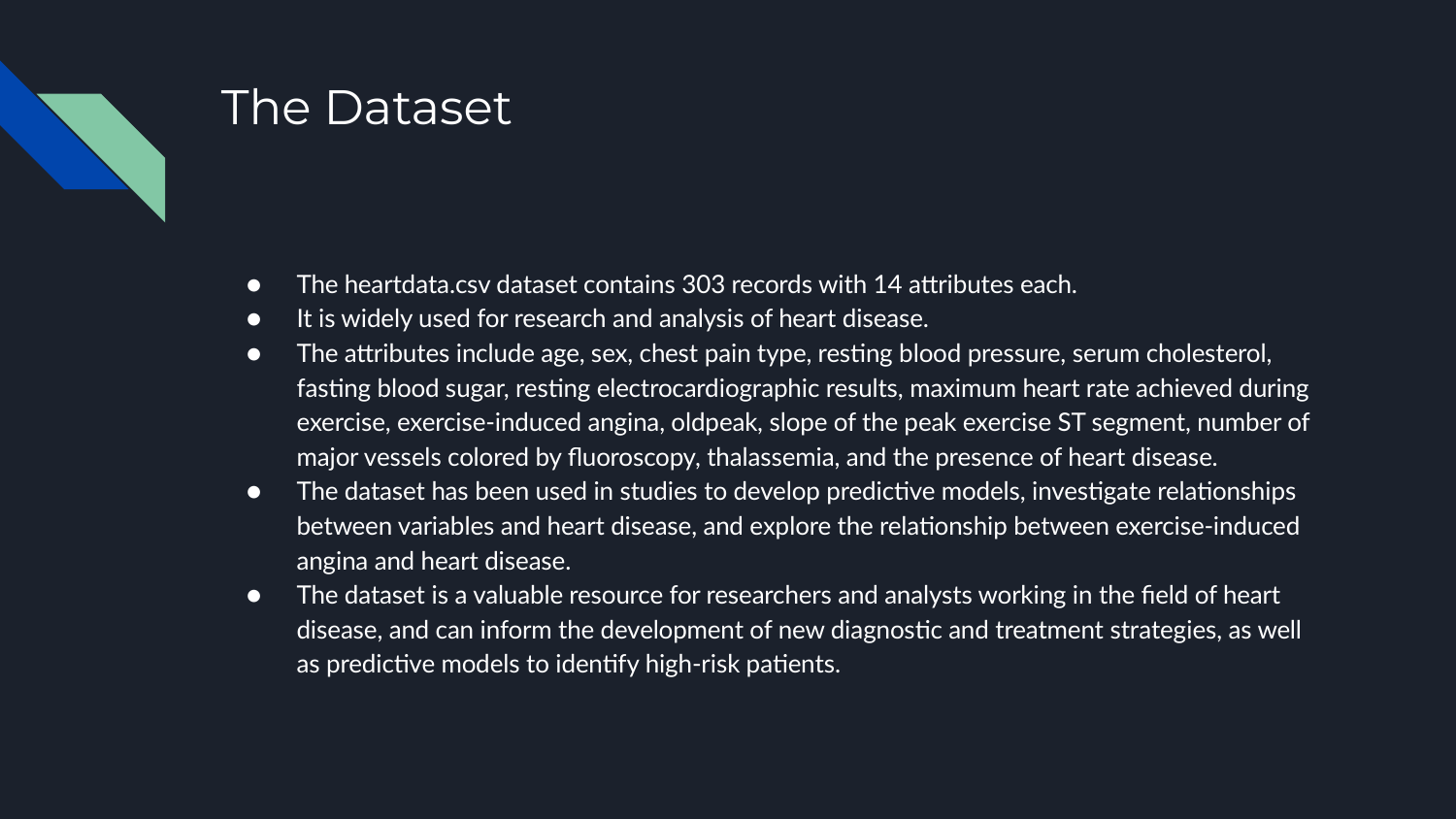

# The Dataset
The heartdata.csv dataset contains 303 records with 14 attributes each.
It is widely used for research and analysis of heart disease.
The attributes include age, sex, chest pain type, resting blood pressure, serum cholesterol, fasting blood sugar, resting electrocardiographic results, maximum heart rate achieved during exercise, exercise-induced angina, oldpeak, slope of the peak exercise ST segment, number of major vessels colored by fluoroscopy, thalassemia, and the presence of heart disease.
The dataset has been used in studies to develop predictive models, investigate relationships between variables and heart disease, and explore the relationship between exercise-induced angina and heart disease.
The dataset is a valuable resource for researchers and analysts working in the field of heart disease, and can inform the development of new diagnostic and treatment strategies, as well as predictive models to identify high-risk patients.